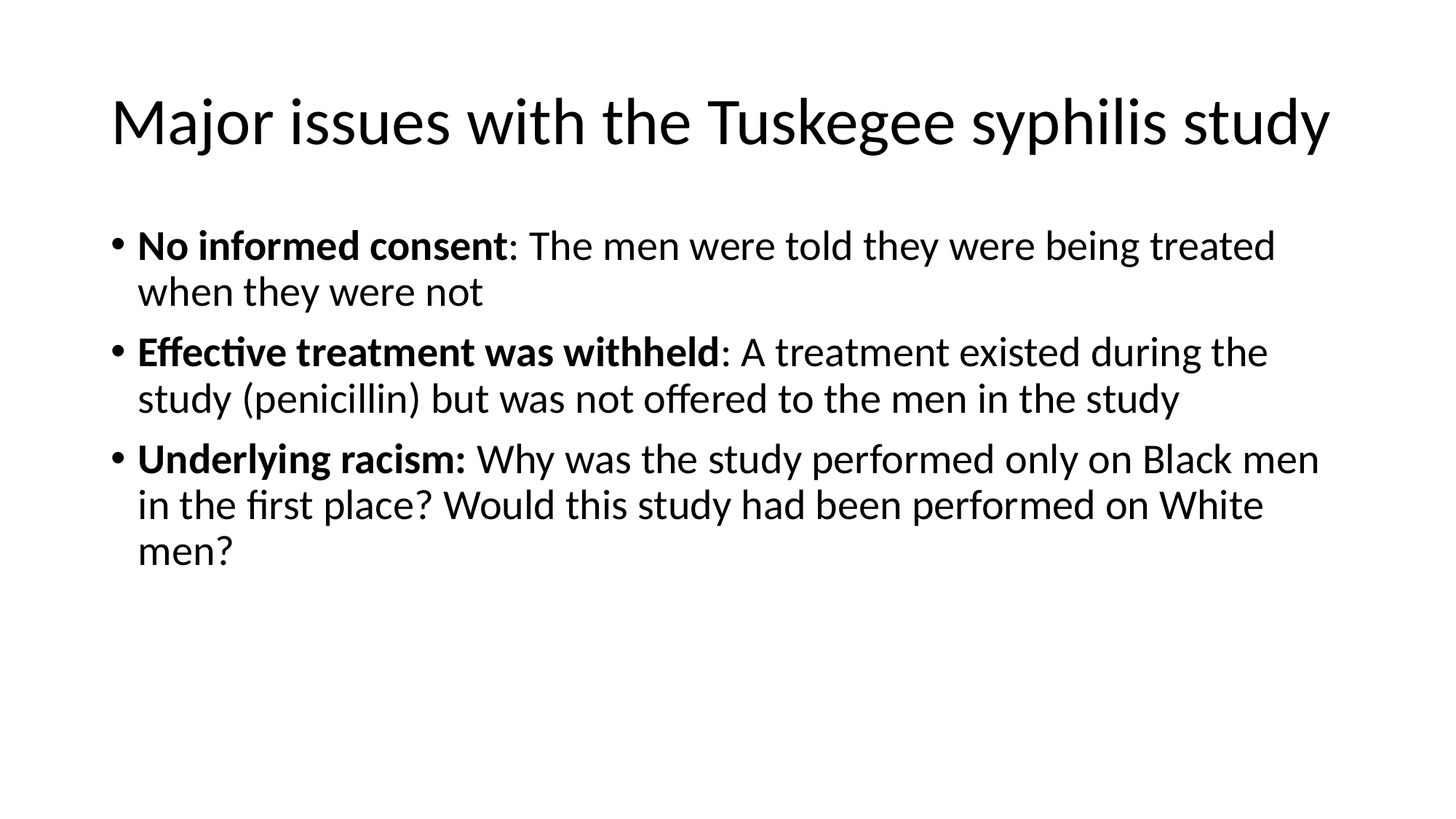

# Major issues with the Tuskegee syphilis study
No informed consent: The men were told they were being treated when they were not
Effective treatment was withheld: A treatment existed during the study (penicillin) but was not offered to the men in the study
Underlying racism: Why was the study performed only on Black men in the first place? Would this study had been performed on White men?